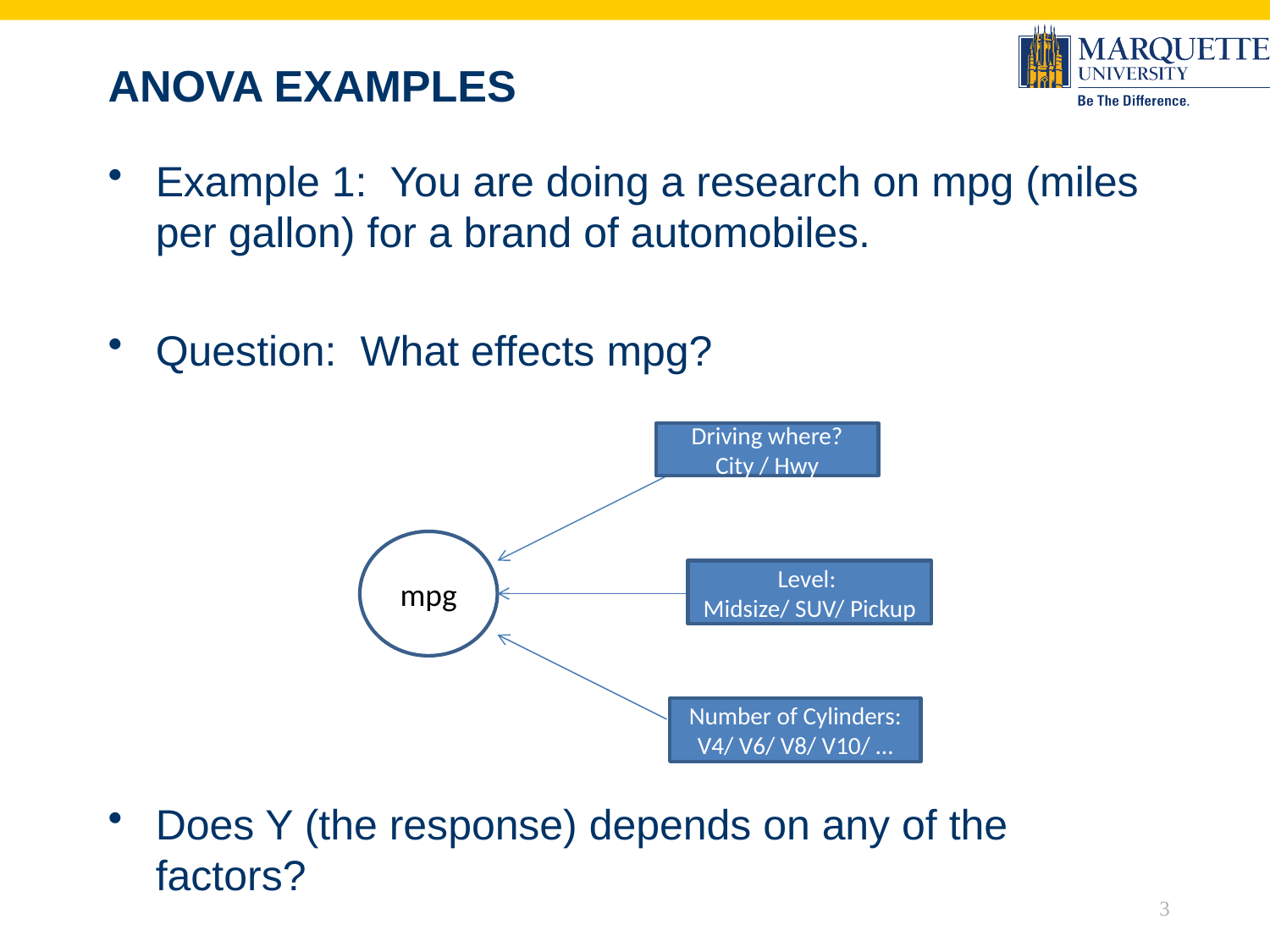

# ANOVA Examples
Example 1:  You are doing a research on mpg (miles per gallon) for a brand of automobiles.

Question:  What effects mpg?

Does Y (the response) depends on any of the factors?

Driving where?
City / Hwy
mpg
Level:
Midsize/ SUV/ Pickup
Number of Cylinders:
V4/ V6/ V8/ V10/ …
3